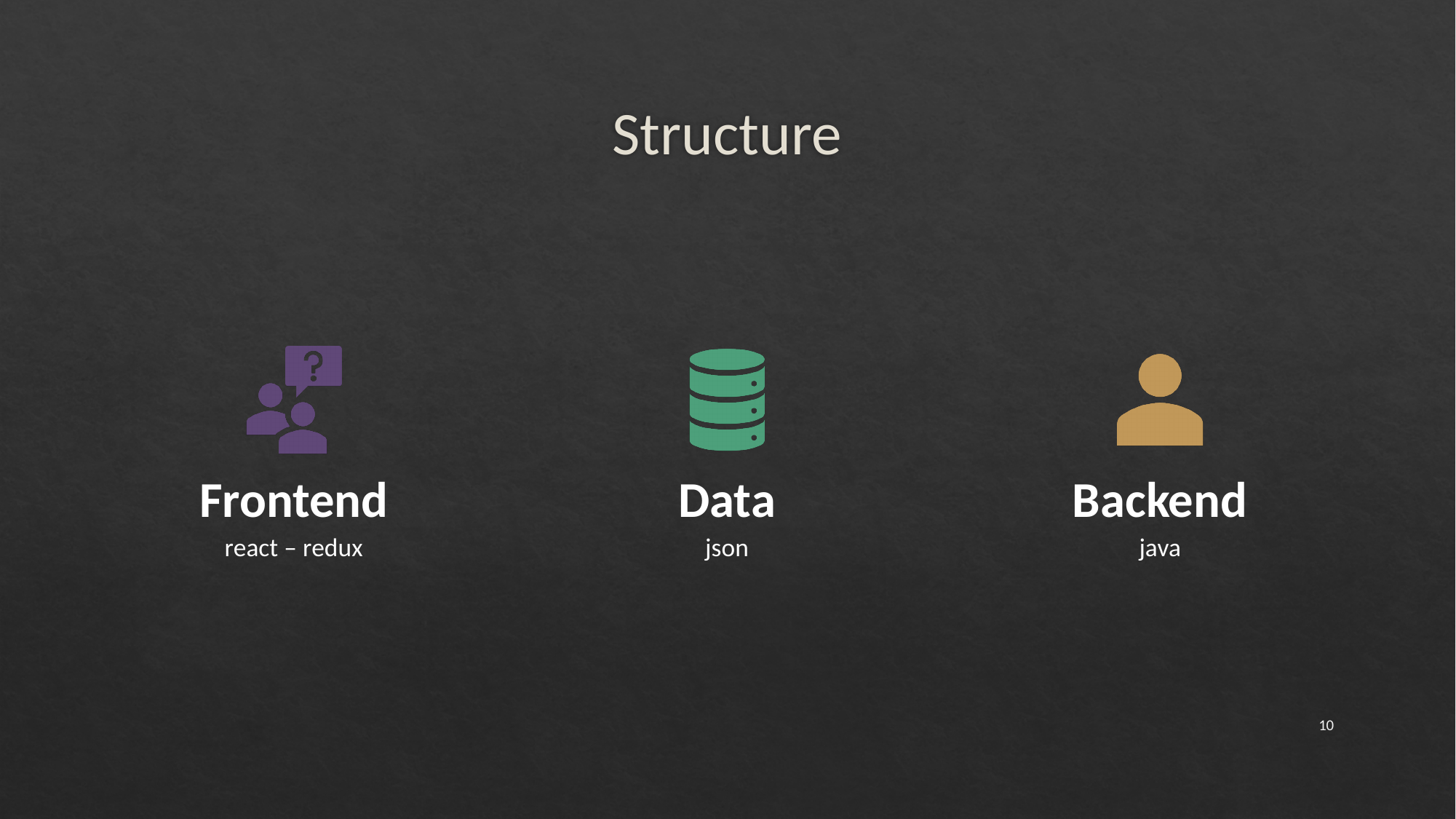

# Structure
Frontend
react – redux
Data
json
Backend
java
10